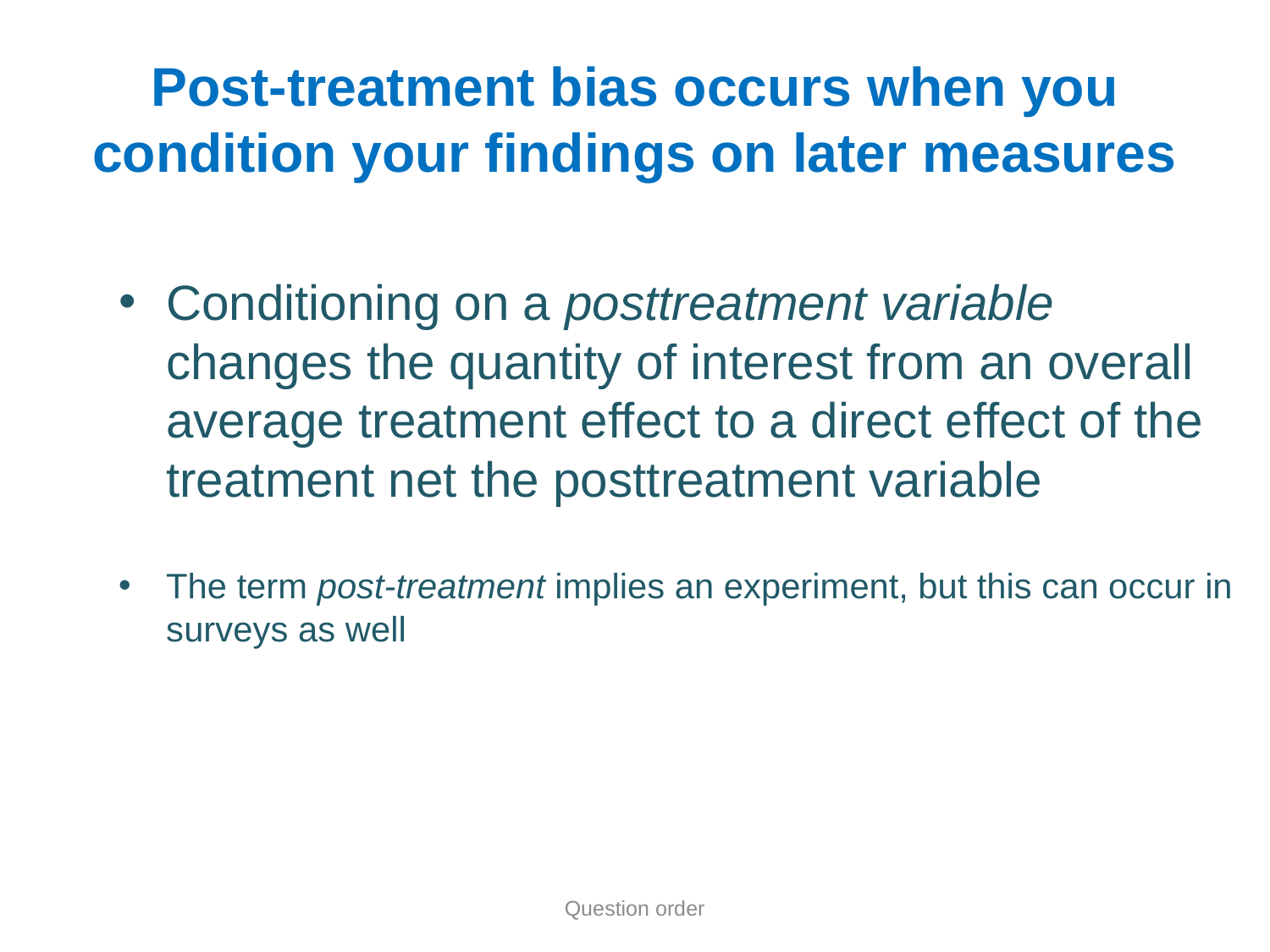

# Post-treatment bias occurs when you condition your findings on later measures
Conditioning on a posttreatment variable changes the quantity of interest from an overall average treatment effect to a direct effect of the treatment net the posttreatment variable

The term post-treatment implies an experiment, but this can occur in surveys as well
Question order